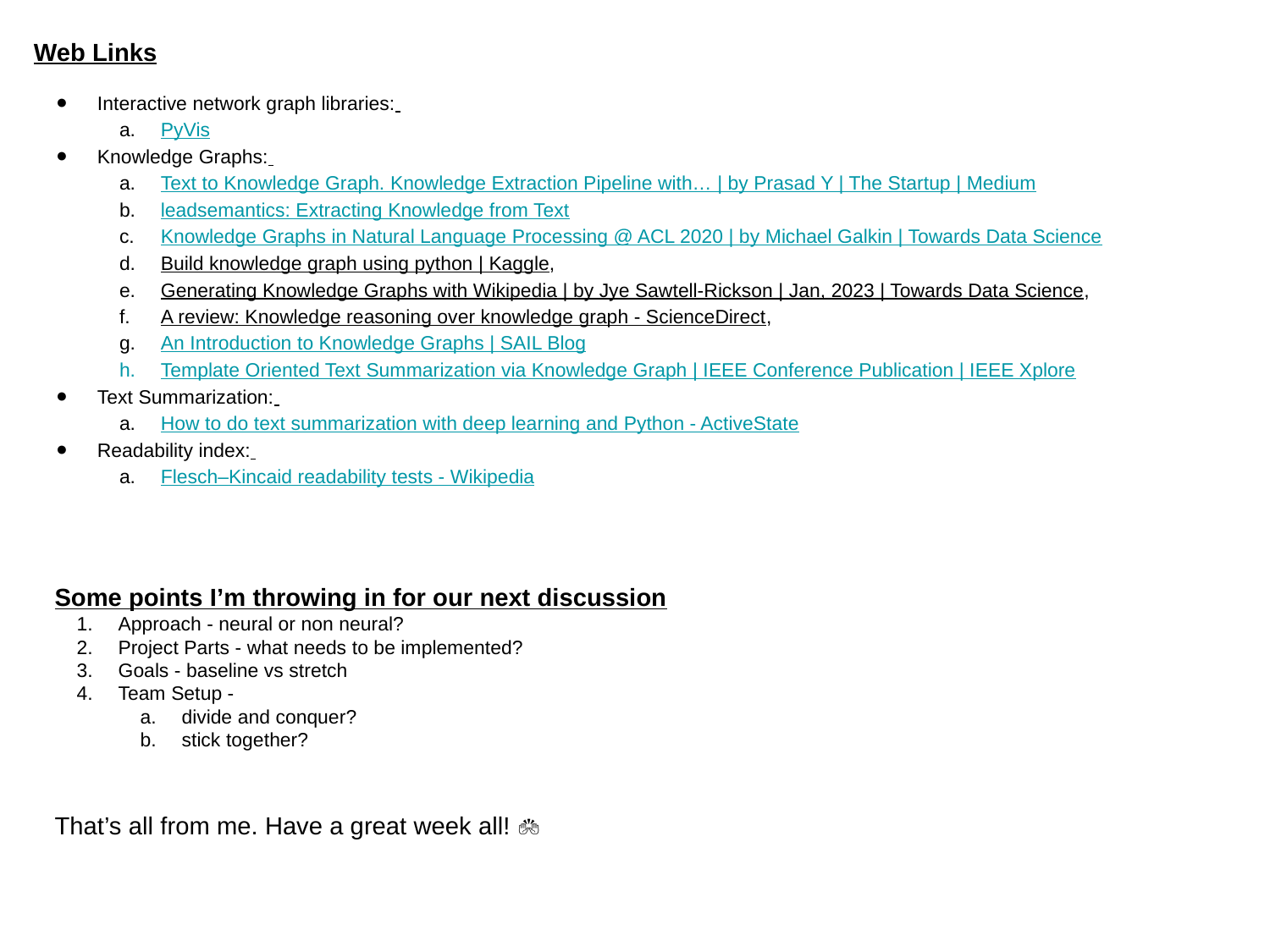

Web Links
Interactive network graph libraries:
PyVis
Knowledge Graphs:
Text to Knowledge Graph. Knowledge Extraction Pipeline with… | by Prasad Y | The Startup | Medium
leadsemantics: Extracting Knowledge from Text
Knowledge Graphs in Natural Language Processing @ ACL 2020 | by Michael Galkin | Towards Data Science
Build knowledge graph using python | Kaggle,
Generating Knowledge Graphs with Wikipedia | by Jye Sawtell-Rickson | Jan, 2023 | Towards Data Science,
A review: Knowledge reasoning over knowledge graph - ScienceDirect,
An Introduction to Knowledge Graphs | SAIL Blog
Template Oriented Text Summarization via Knowledge Graph | IEEE Conference Publication | IEEE Xplore
Text Summarization:
How to do text summarization with deep learning and Python - ActiveState
Readability index:
Flesch–Kincaid readability tests - Wikipedia

Some points I’m throwing in for our next discussion
Approach - neural or non neural?
Project Parts - what needs to be implemented?
Goals - baseline vs stretch
Team Setup -
divide and conquer?
stick together?

That’s all from me. Have a great week all! 🙌